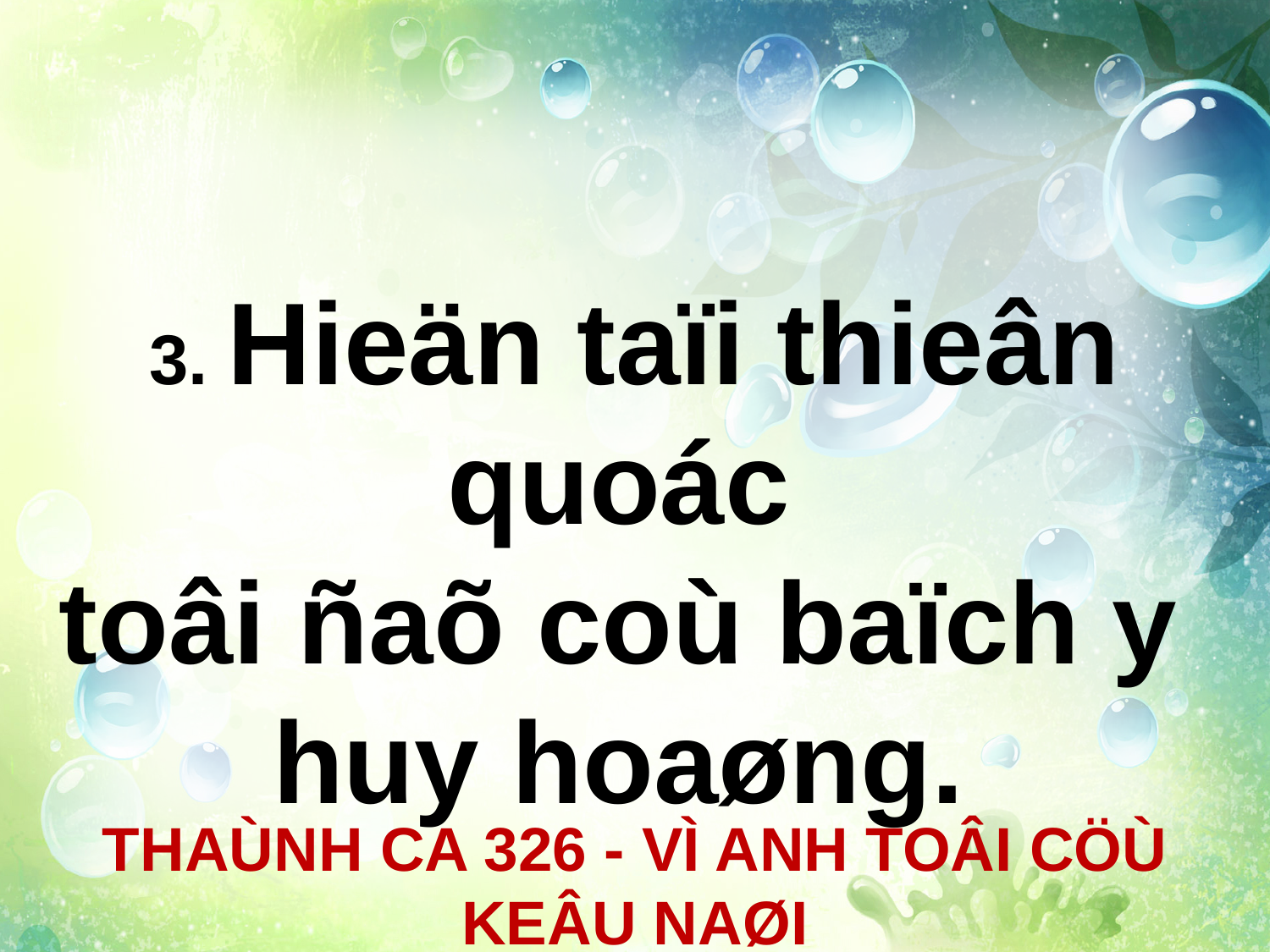

3. Hieän taïi thieân quoác
toâi ñaõ coù baïch y
huy hoaøng.
THAÙNH CA 326 - VÌ ANH TOÂI CÖÙ KEÂU NAØI